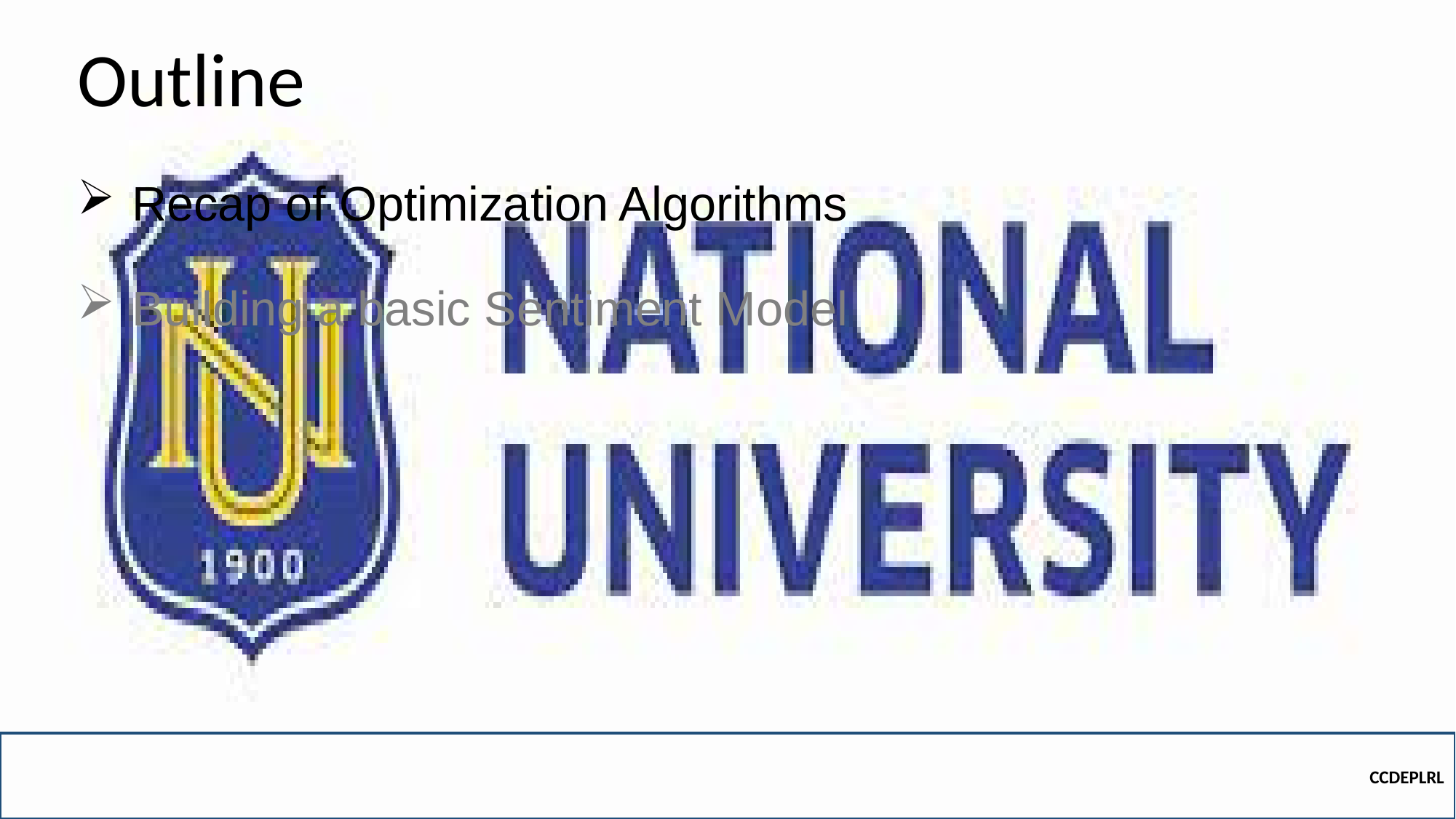

# Outline

Recap of Optimization Algorithms

Building a basic Sentiment Model

CCDEPLRL